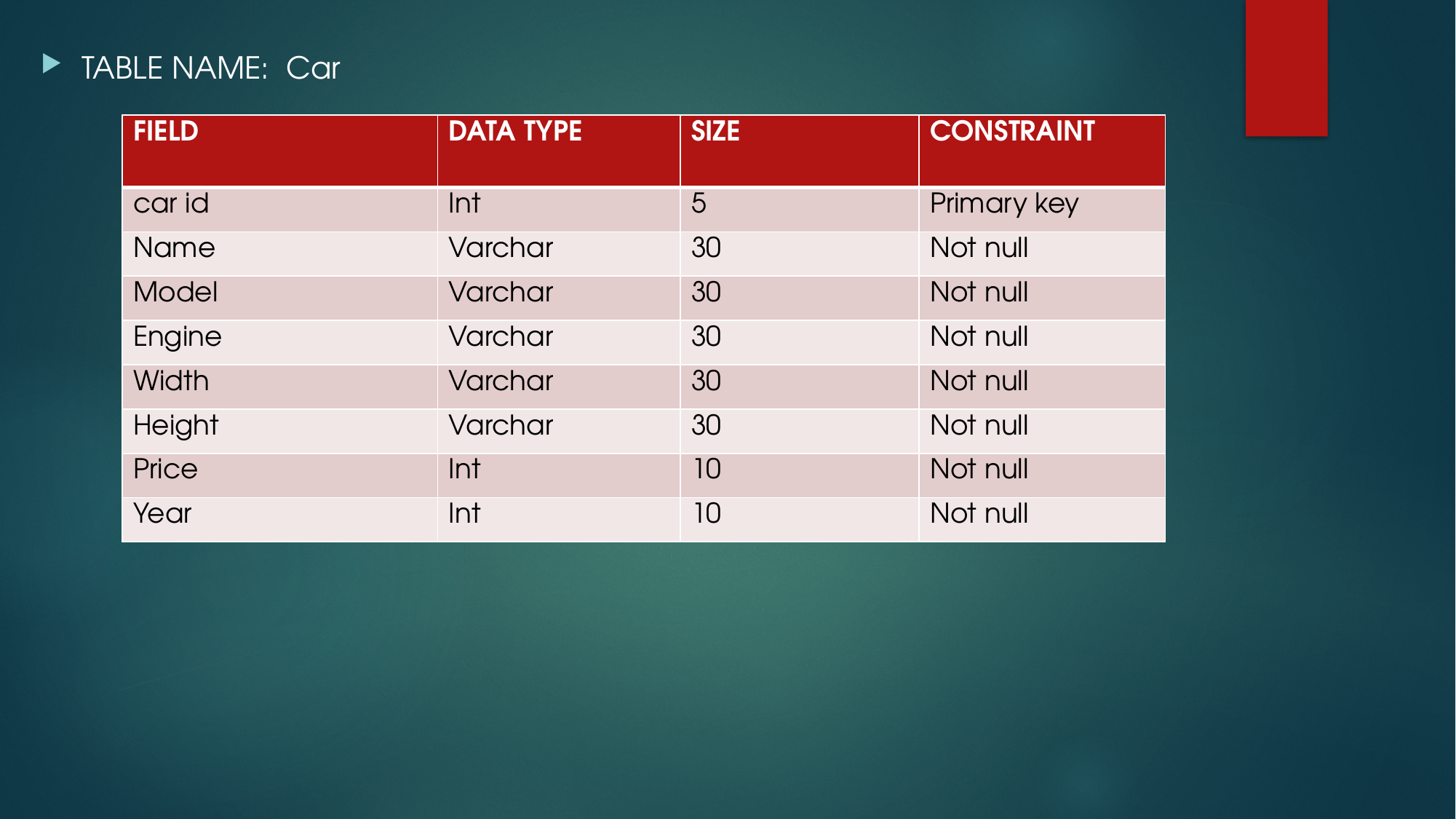

TABLE NAME:  Car

#
| FIELD | DATA TYPE | SIZE | CONSTRAINT |
| --- | --- | --- | --- |
| car id | Int | 5 | Primary key |
| Name | Varchar | 30 | Not null |
| Model | Varchar | 30 | Not null |
| Engine | Varchar | 30 | Not null |
| Width | Varchar | 30 | Not null |
| Height | Varchar | 30 | Not null |
| Price | Int | 10 | Not null |
| Year | Int | 10 | Not null |